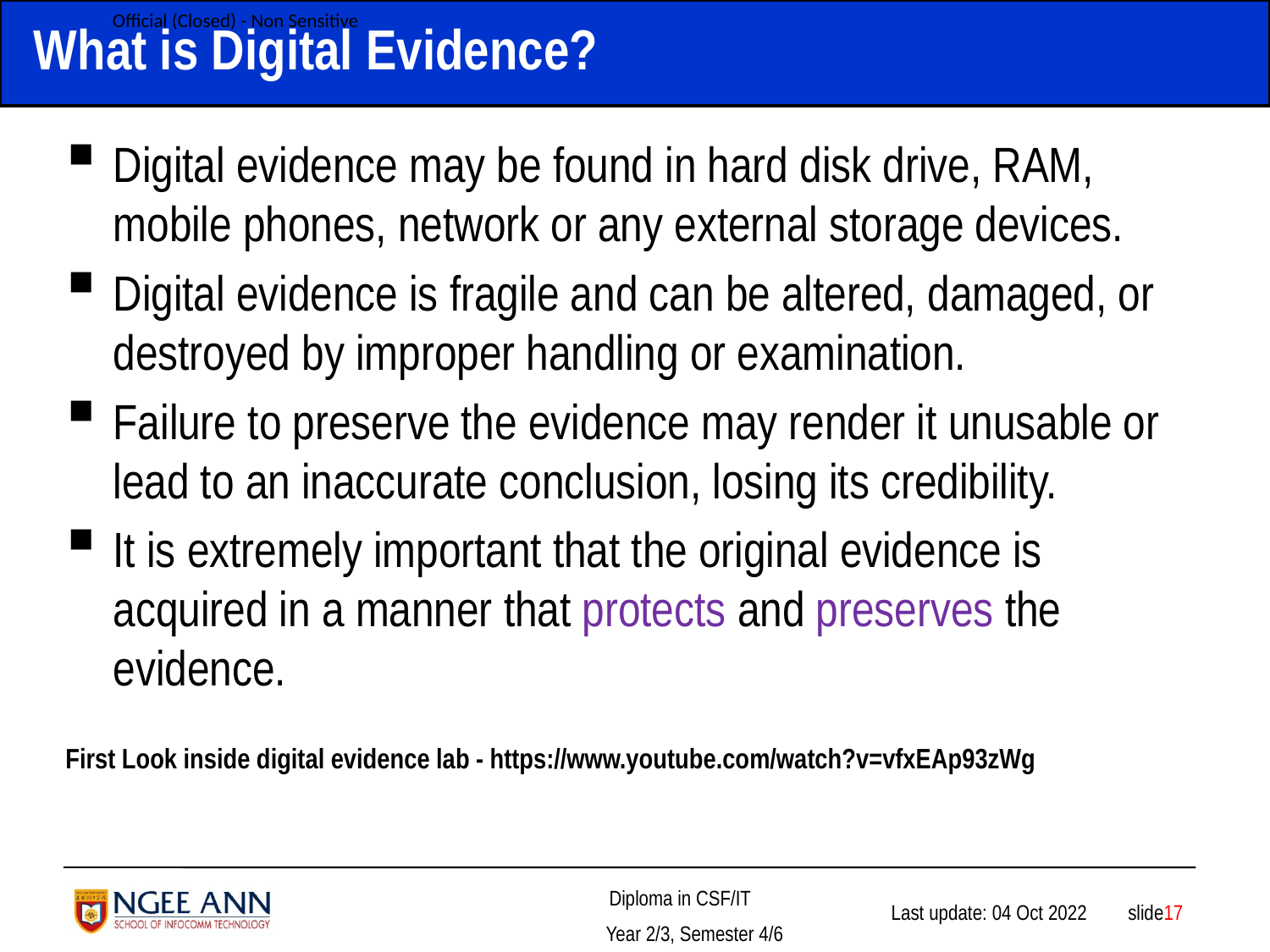

# What is Digital Evidence?
Digital evidence may be found in hard disk drive, RAM, mobile phones, network or any external storage devices.
Digital evidence is fragile and can be altered, damaged, or destroyed by improper handling or examination.
Failure to preserve the evidence may render it unusable or lead to an inaccurate conclusion, losing its credibility.
It is extremely important that the original evidence is acquired in a manner that protects and preserves the evidence.

First Look inside digital evidence lab - https://www.youtube.com/watch?v=vfxEAp93zWg
    slide17